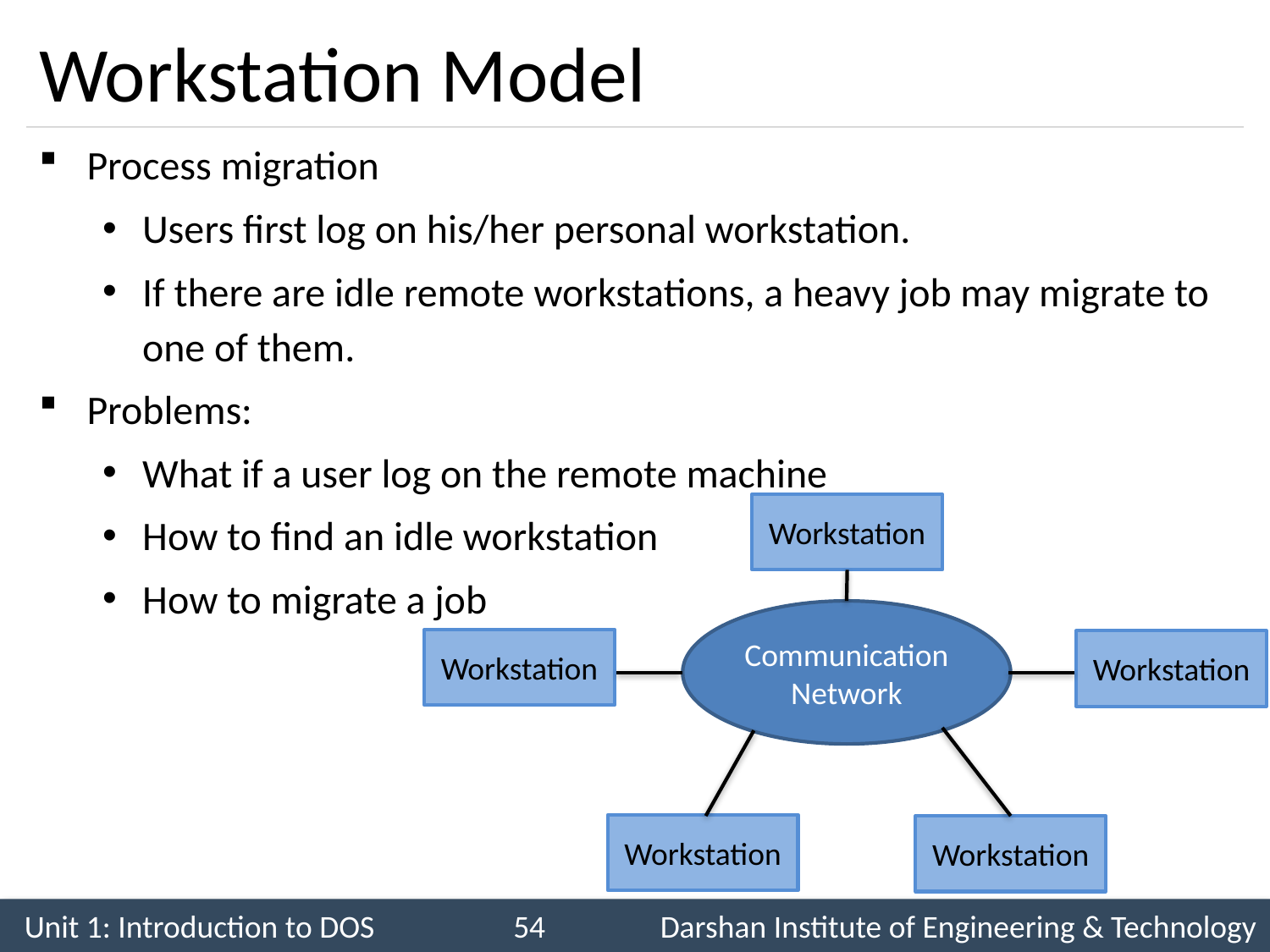

# Workstation Model
Process migration
Users first log on his/her personal workstation.
If there are idle remote workstations, a heavy job may migrate to one of them.
Problems:
What if a user log on the remote machine
How to find an idle workstation
How to migrate a job

Workstation
Communication
Network
Workstation
Workstation
Workstation
Workstation